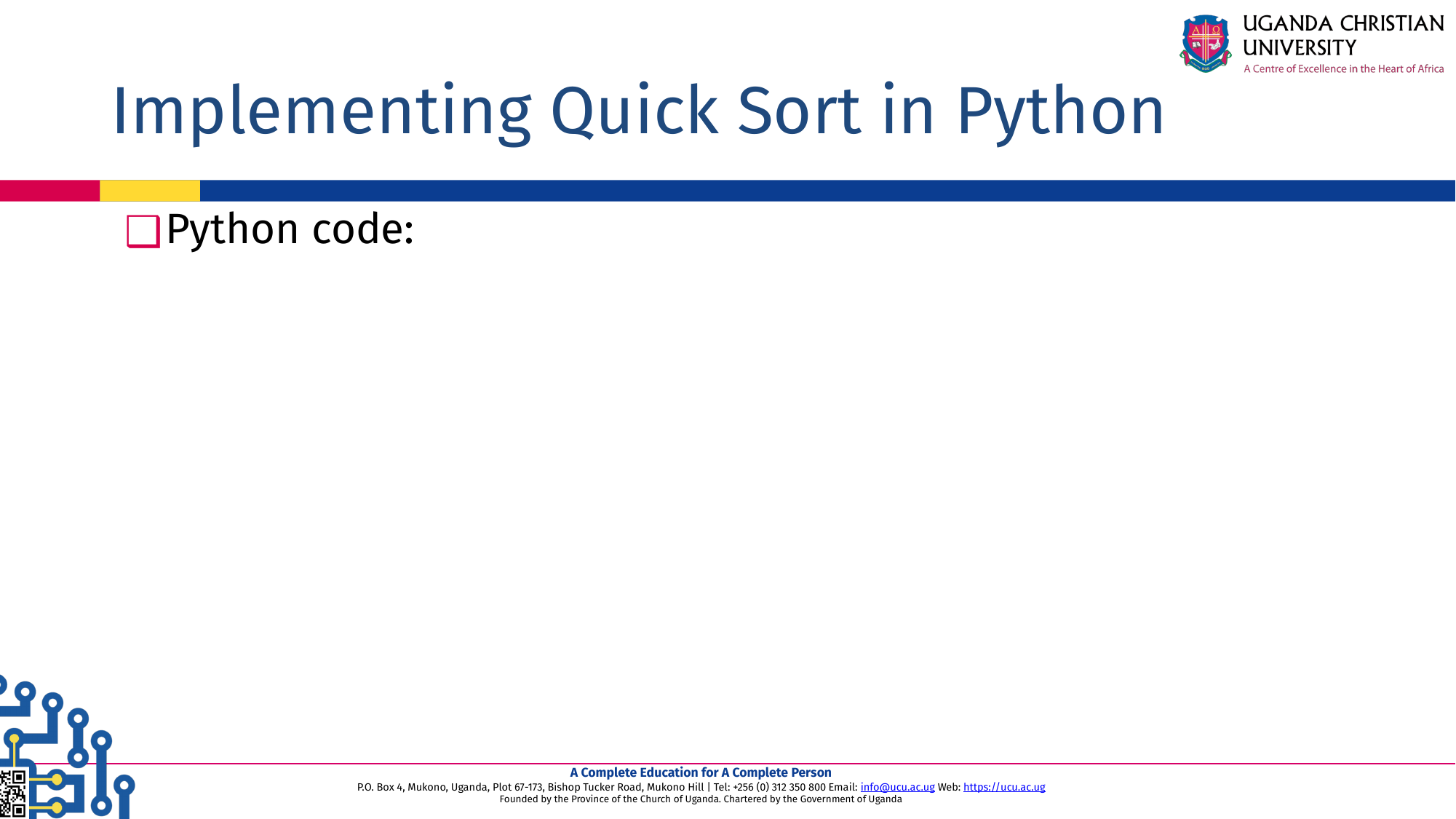

# Implementing Quick Sort in Python
Python code: